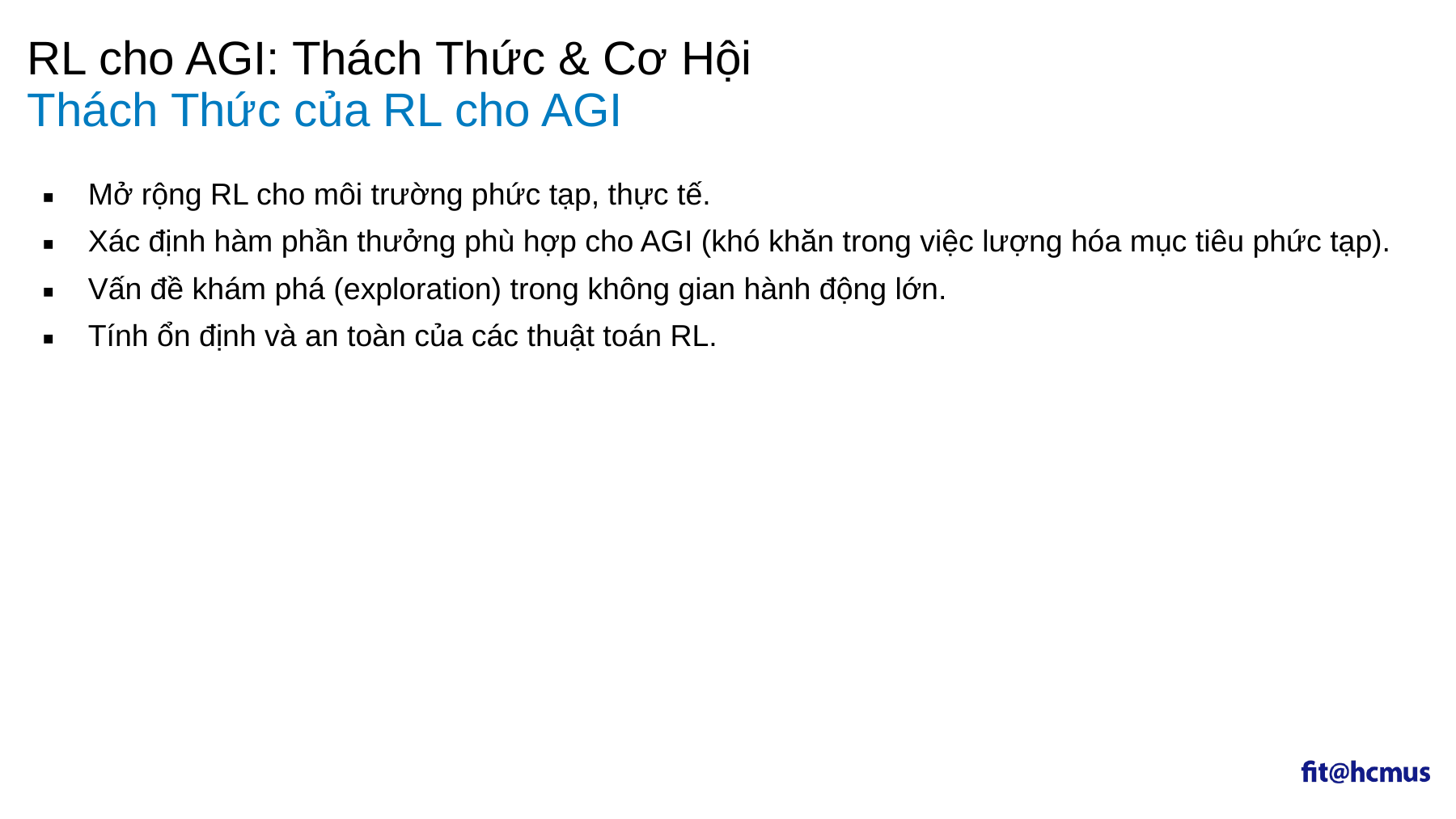

RL cho AGI: Thách Thức & Cơ Hội
# Thách Thức của RL cho AGI
Mở rộng RL cho môi trường phức tạp, thực tế.
Xác định hàm phần thưởng phù hợp cho AGI (khó khăn trong việc lượng hóa mục tiêu phức tạp).
Vấn đề khám phá (exploration) trong không gian hành động lớn.
Tính ổn định và an toàn của các thuật toán RL.